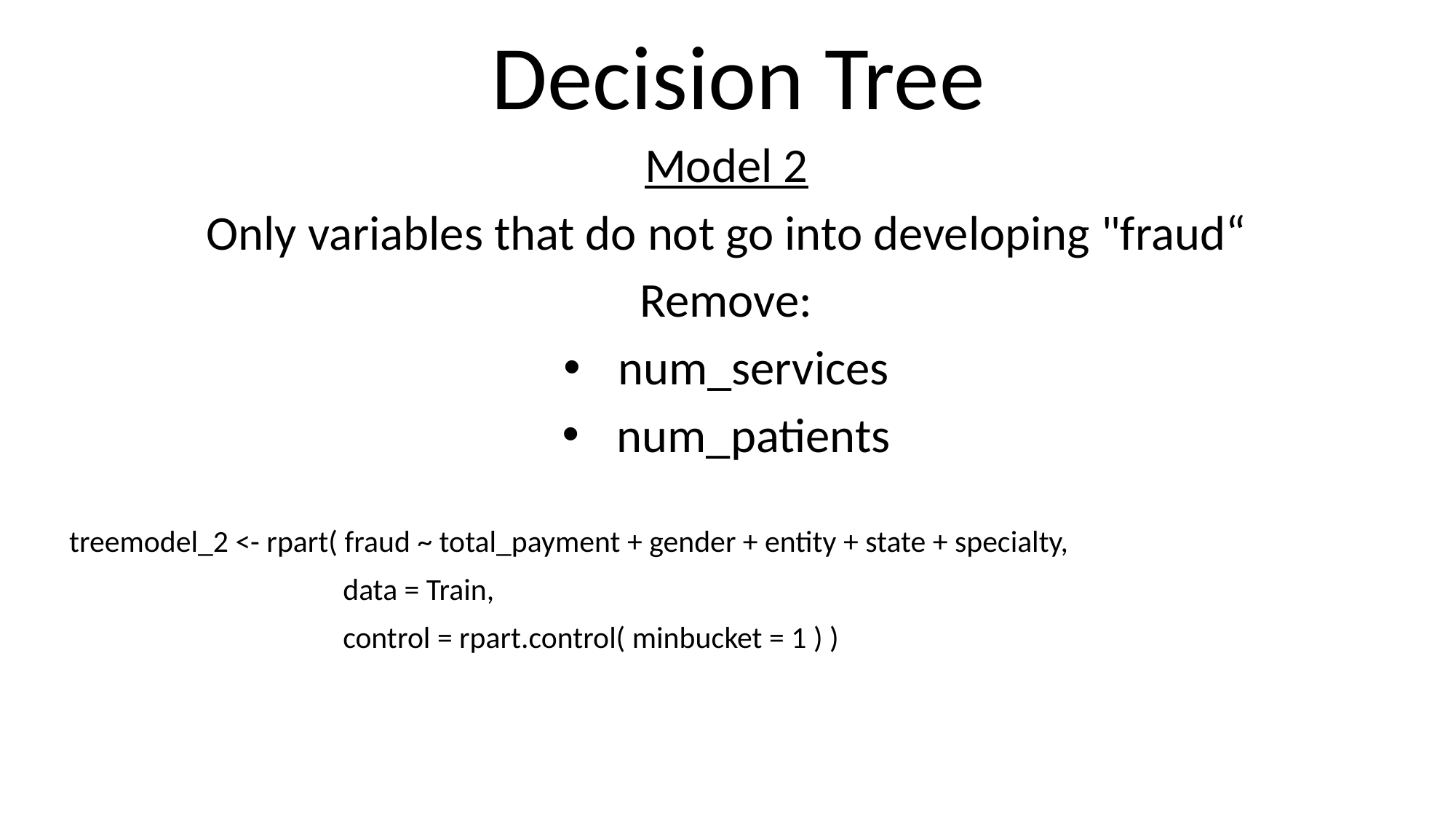

# Decision Tree
Model 2
Only variables that do not go into developing "fraud“
Remove:
num_services
num_patients

treemodel_2 <- rpart( fraud ~ total_payment + gender + entity + state + specialty,
           		        data = Train,
        		        control = rpart.control( minbucket = 1 ) )